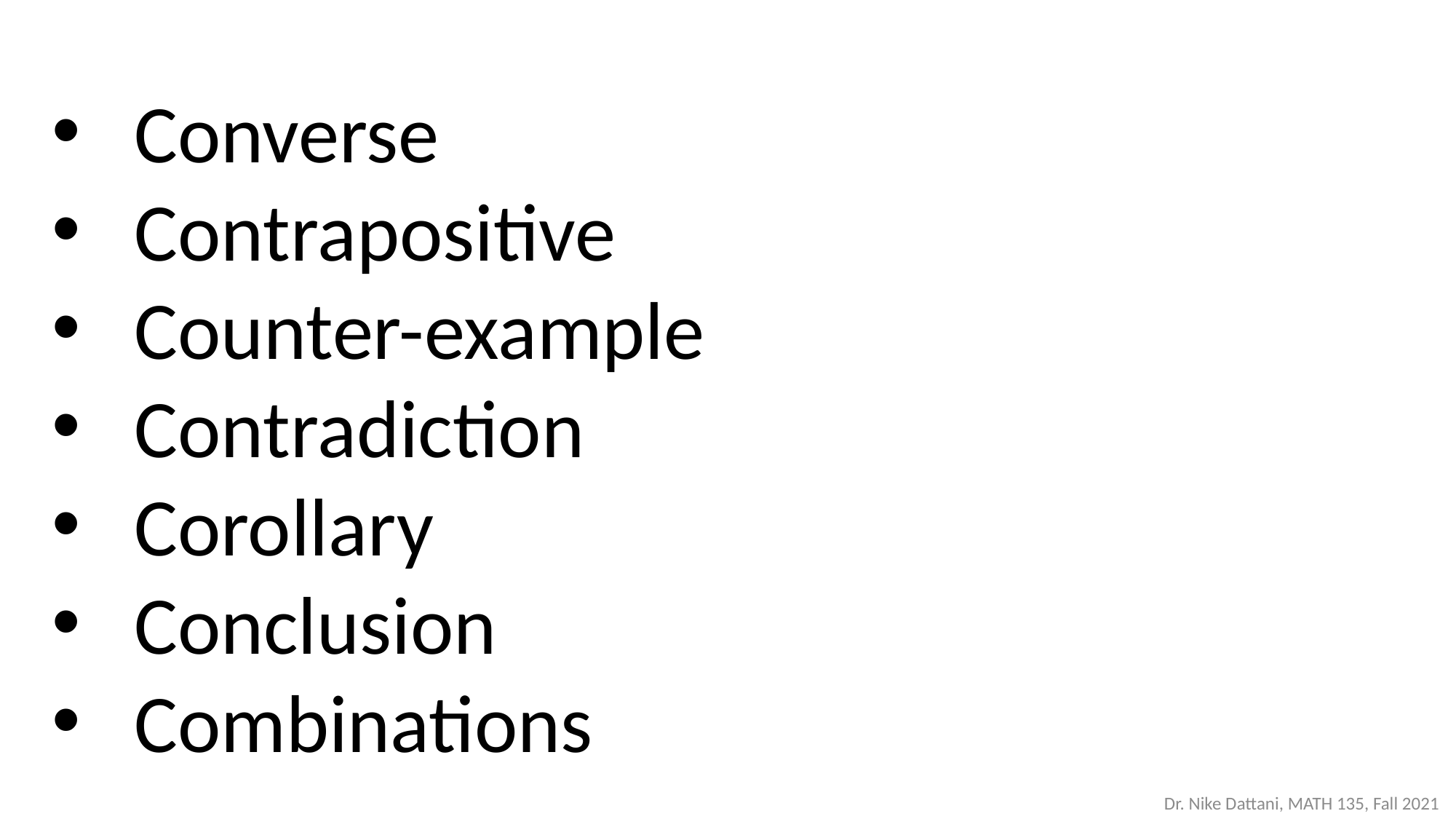

Converse
Contrapositive
Counter-example
Contradiction
Corollary
Conclusion
Combinations

Dr. Nike Dattani, MATH 135, Fall 2021